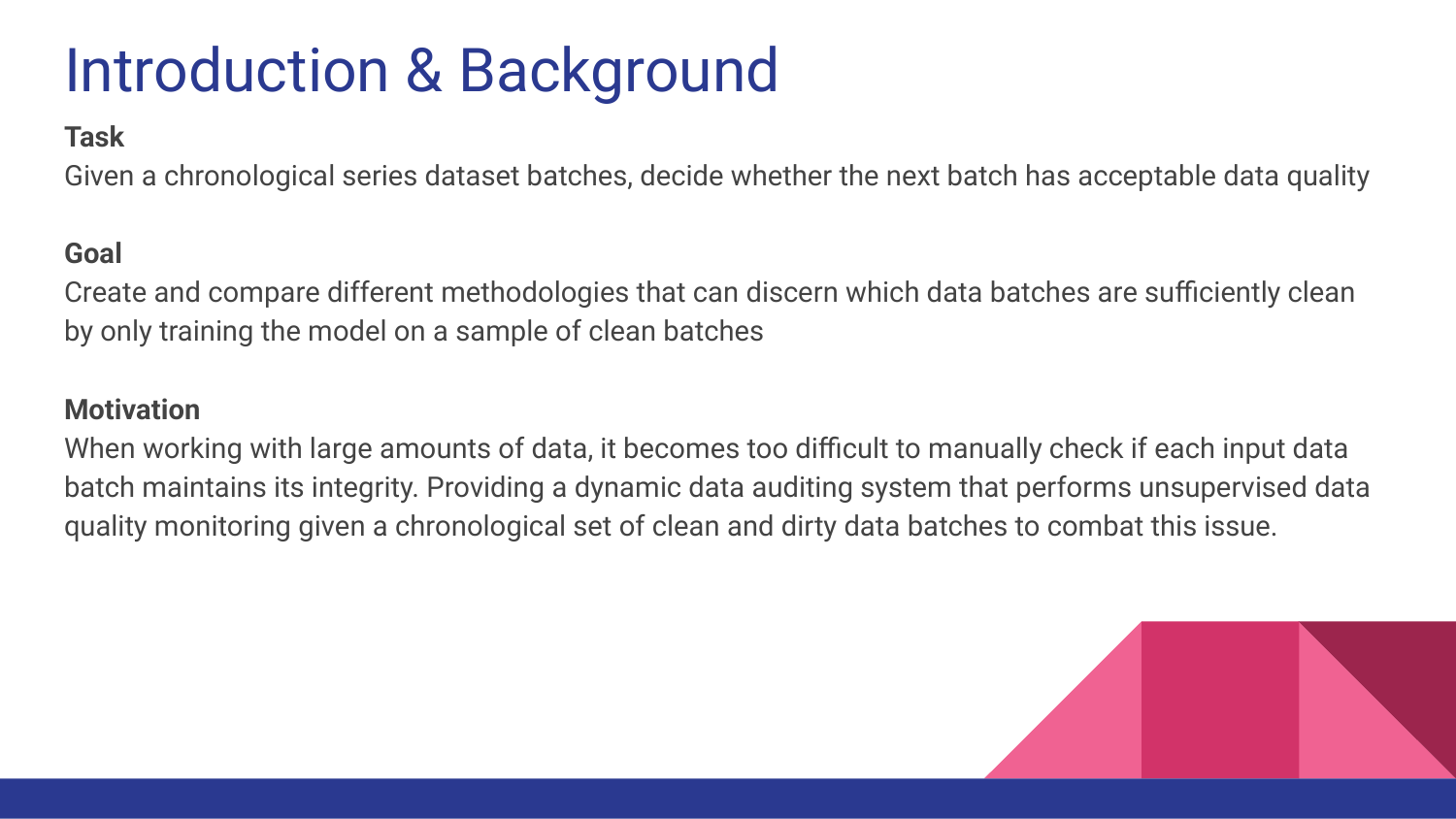

# Introduction & Background
Task
Given a chronological series dataset batches, decide whether the next batch has acceptable data quality

Goal
Create and compare different methodologies that can discern which data batches are sufficiently clean by only training the model on a sample of clean batches

Motivation
When working with large amounts of data, it becomes too difficult to manually check if each input data batch maintains its integrity. Providing a dynamic data auditing system that performs unsupervised data quality monitoring given a chronological set of clean and dirty data batches to combat this issue.